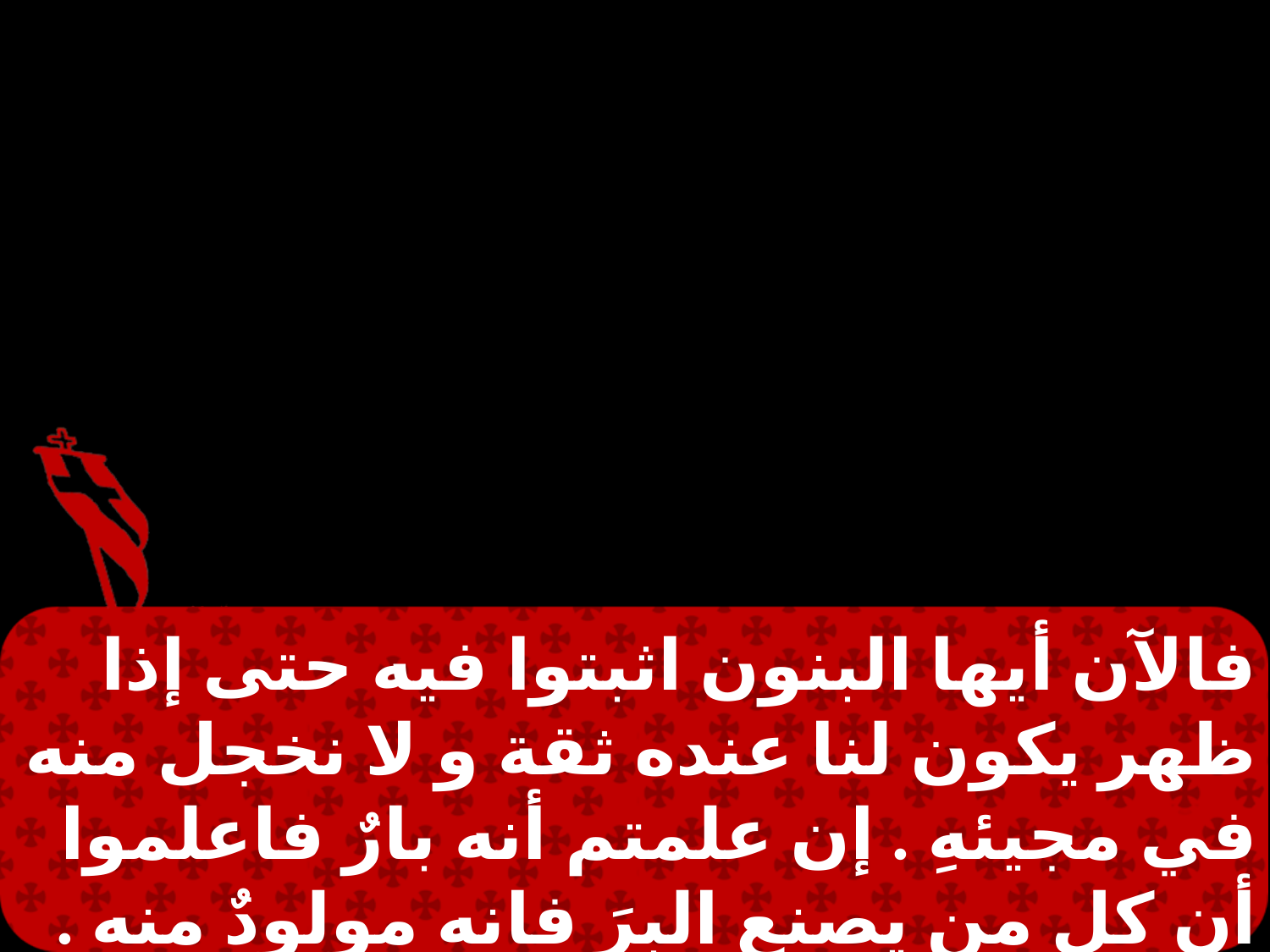

فالآن أيها البنون اثبتوا فيه حتى إذا ظهر يكون لنا عنده ثقة و لا نخجل منه في مجيئهِ . إن علمتم أنه بارٌ فاعلموا أن كل من يصنع البرَ فانه مولودٌ منه . انظروا أية محبة أعطانا الآب حتى نُدعى أبناء الله.